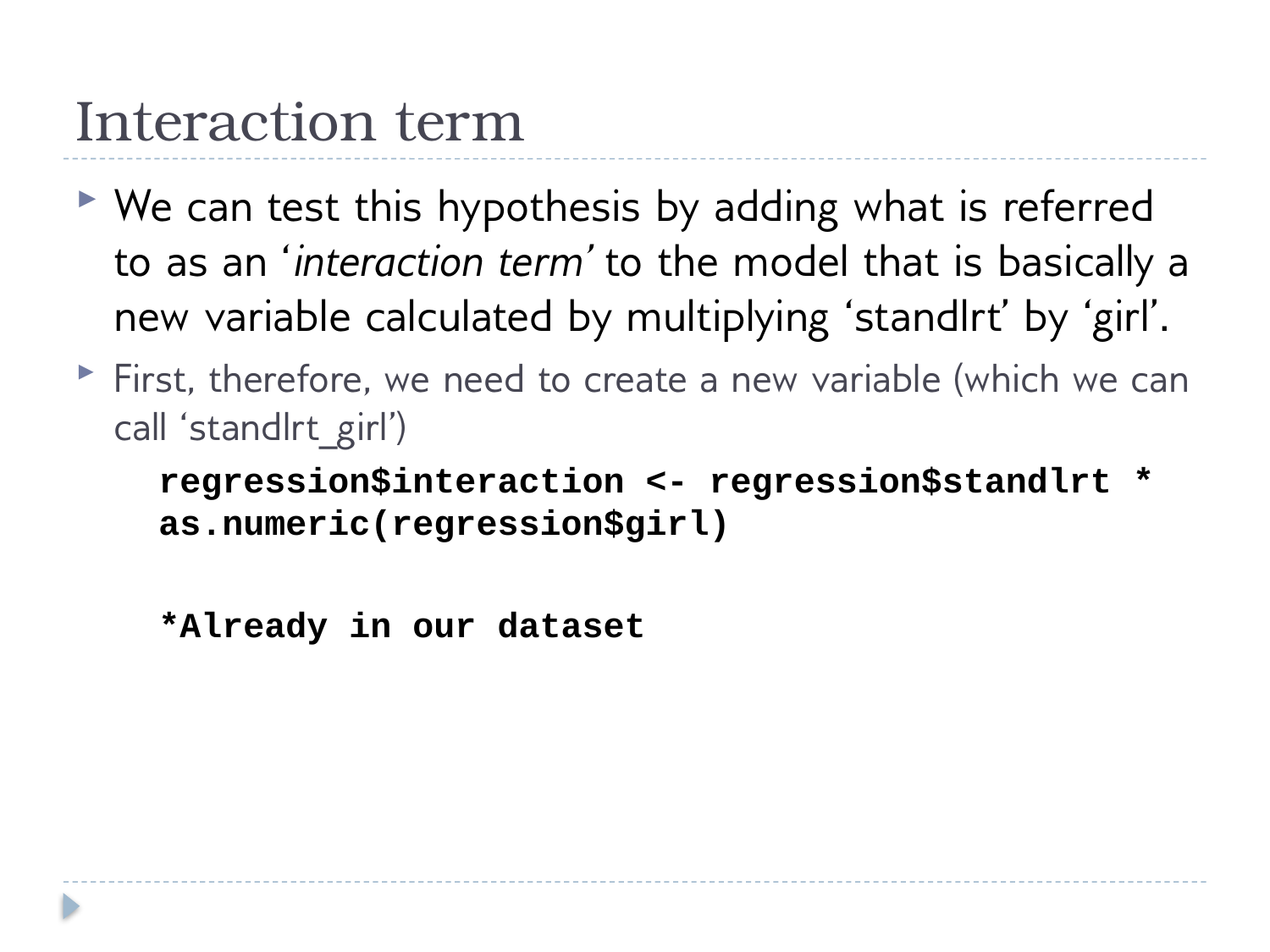

# Interaction term
We can test this hypothesis by adding what is referred to as an ‘interaction term’ to the model that is basically a new variable calculated by multiplying ‘standlrt’ by ‘girl’.
First, therefore, we need to create a new variable (which we can call ‘standlrt_girl’)
regression$interaction <- regression$standlrt * as.numeric(regression$girl)

*Already in our dataset